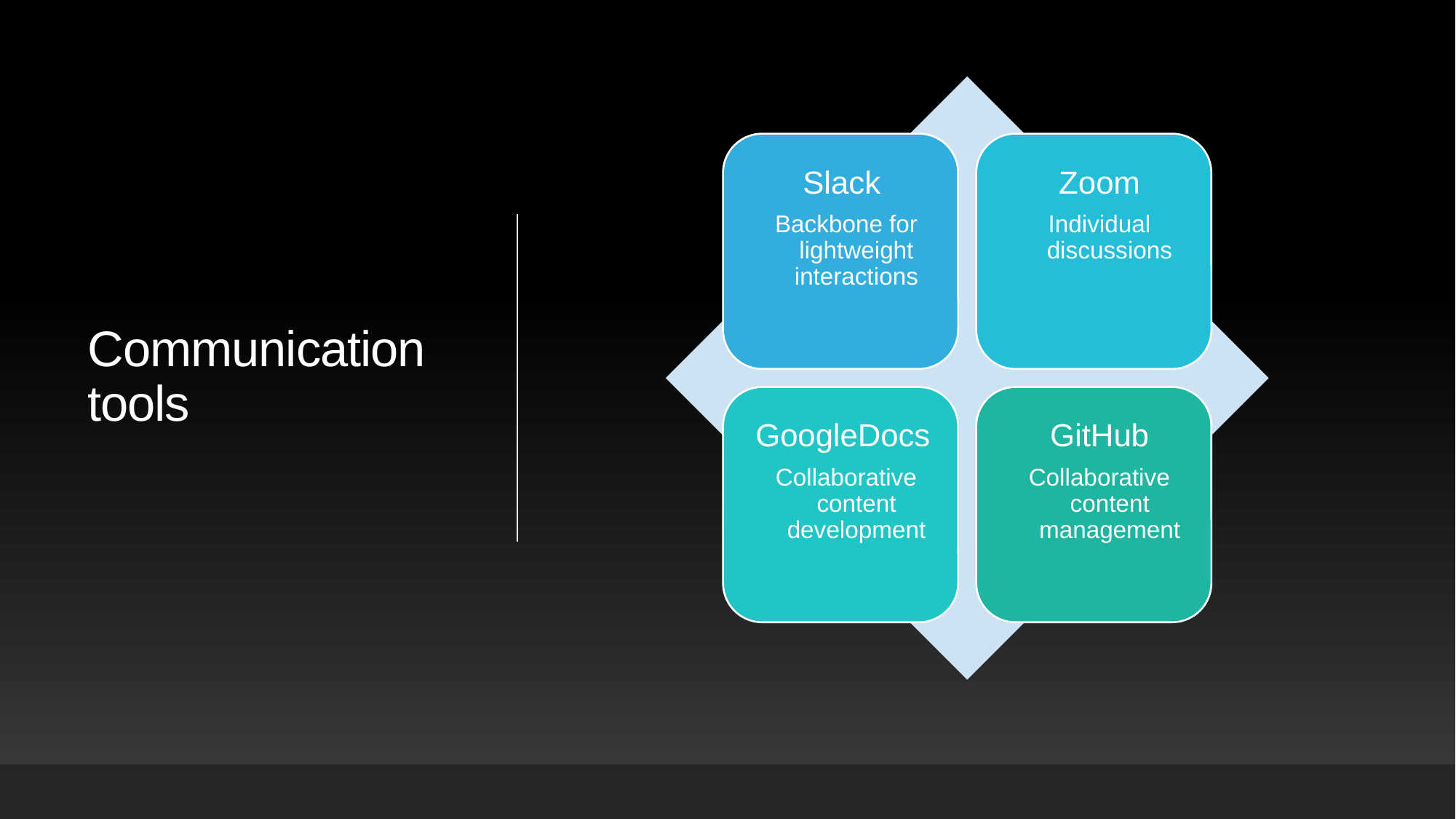

# Communication tools
Slack
Backbone for lightweight interactions
Zoom
Individual discussions
GoogleDocs
Collaborative content development
GitHub
Collaborative content management